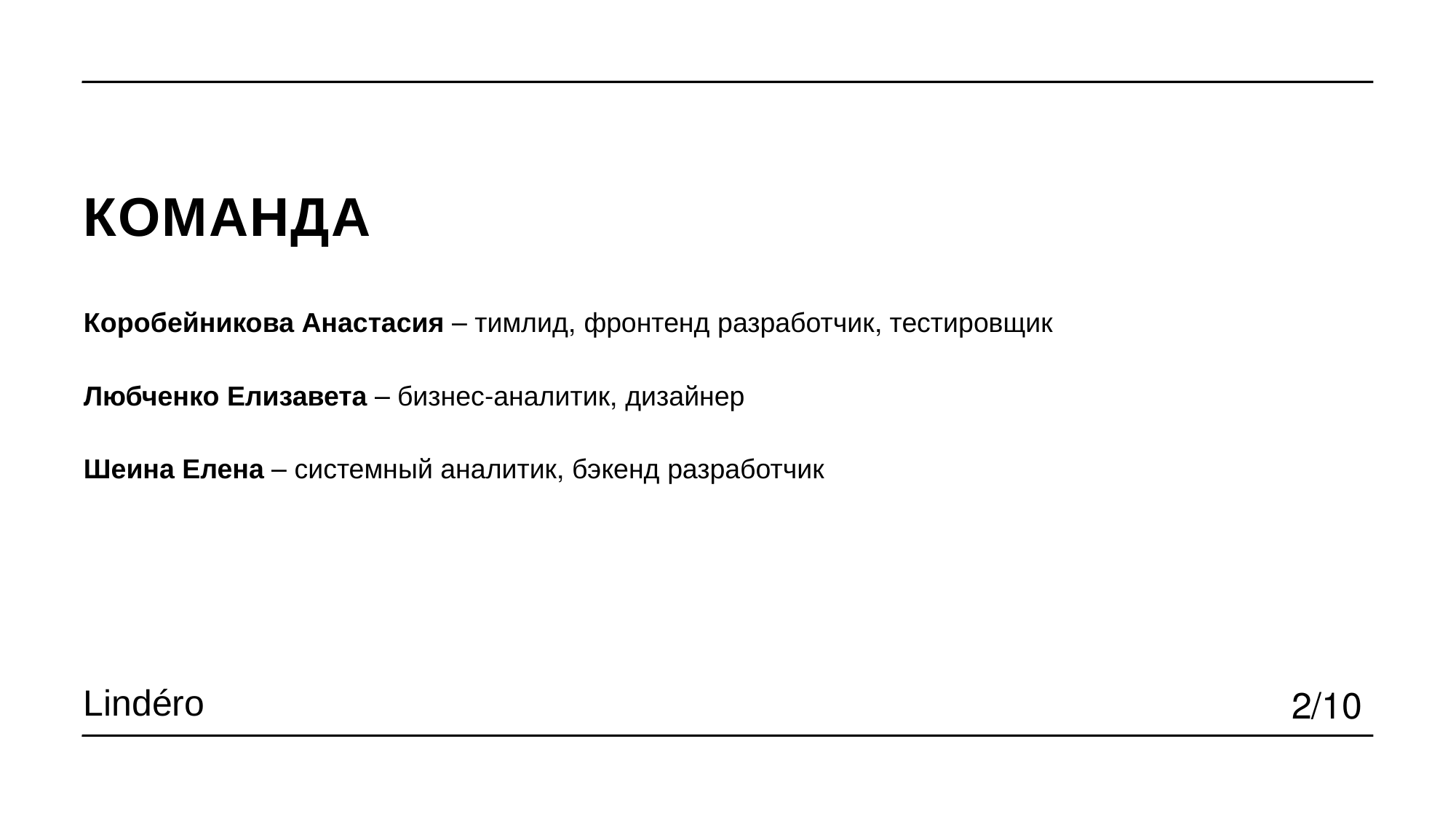

КОМАНДА
Коробейникова Анастасия – тимлид, фронтенд разработчик, тестировщик
Любченко Елизавета – бизнес-аналитик, дизайнер
Шеина Елена – системный аналитик, бэкенд разработчик
2/10
Lindéro